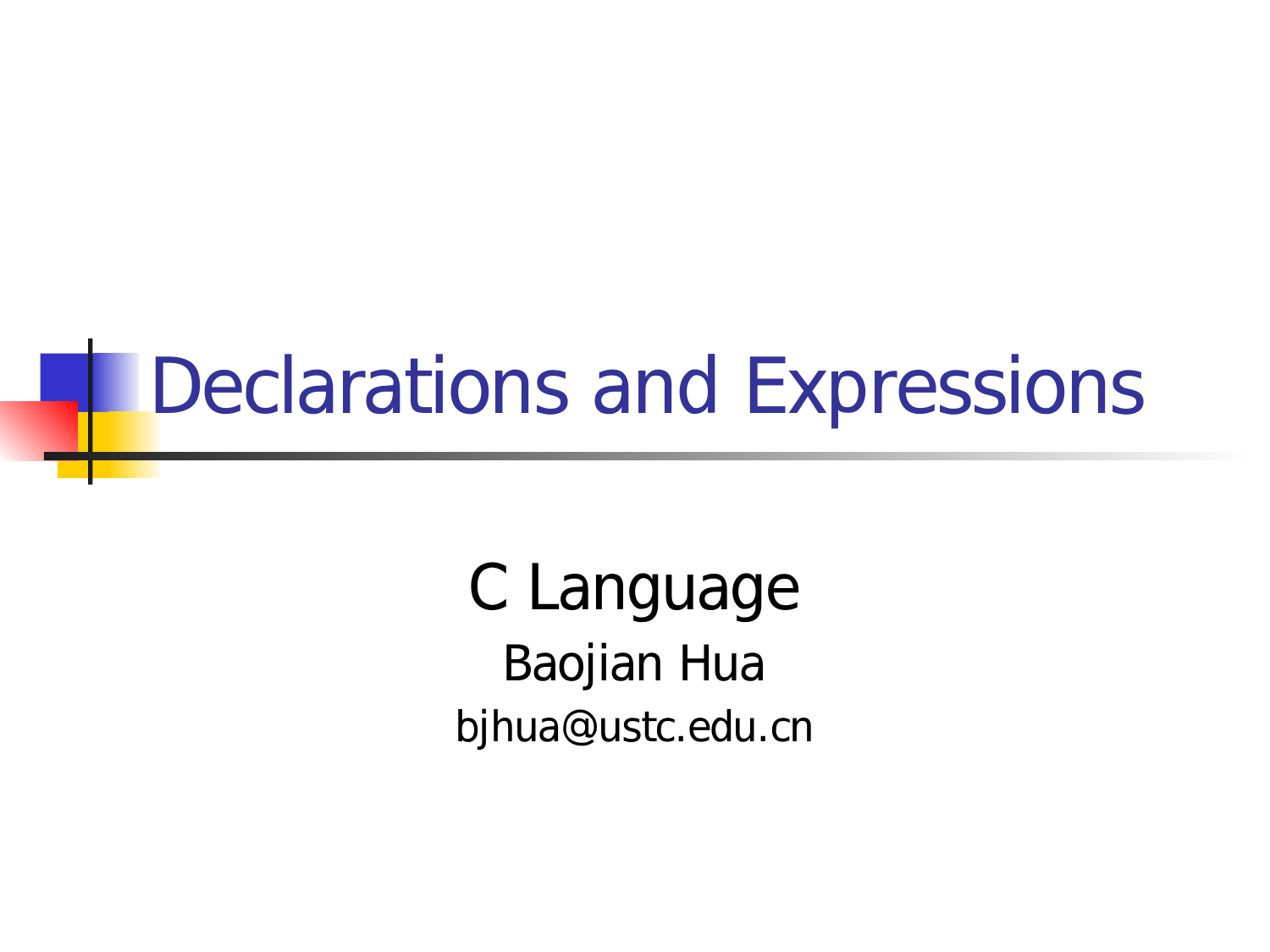

# Declarations and Expressions
C Language
Baojian Hua
bjhua@ustc.edu.cn